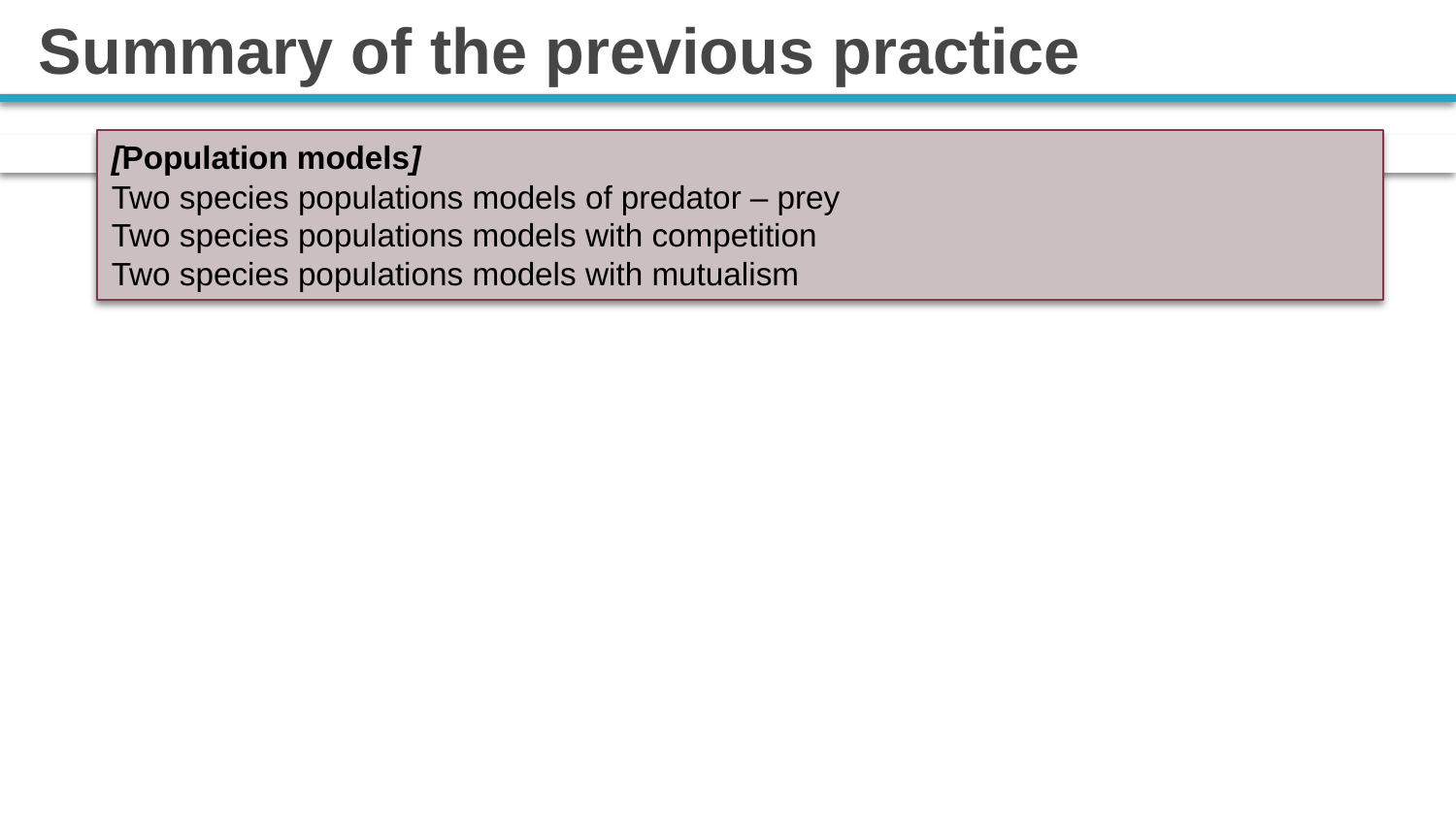

# Summary of the previous practice
[Population models]
Two species populations models of predator – prey
Two species populations models with competition
Two species populations models with mutualism